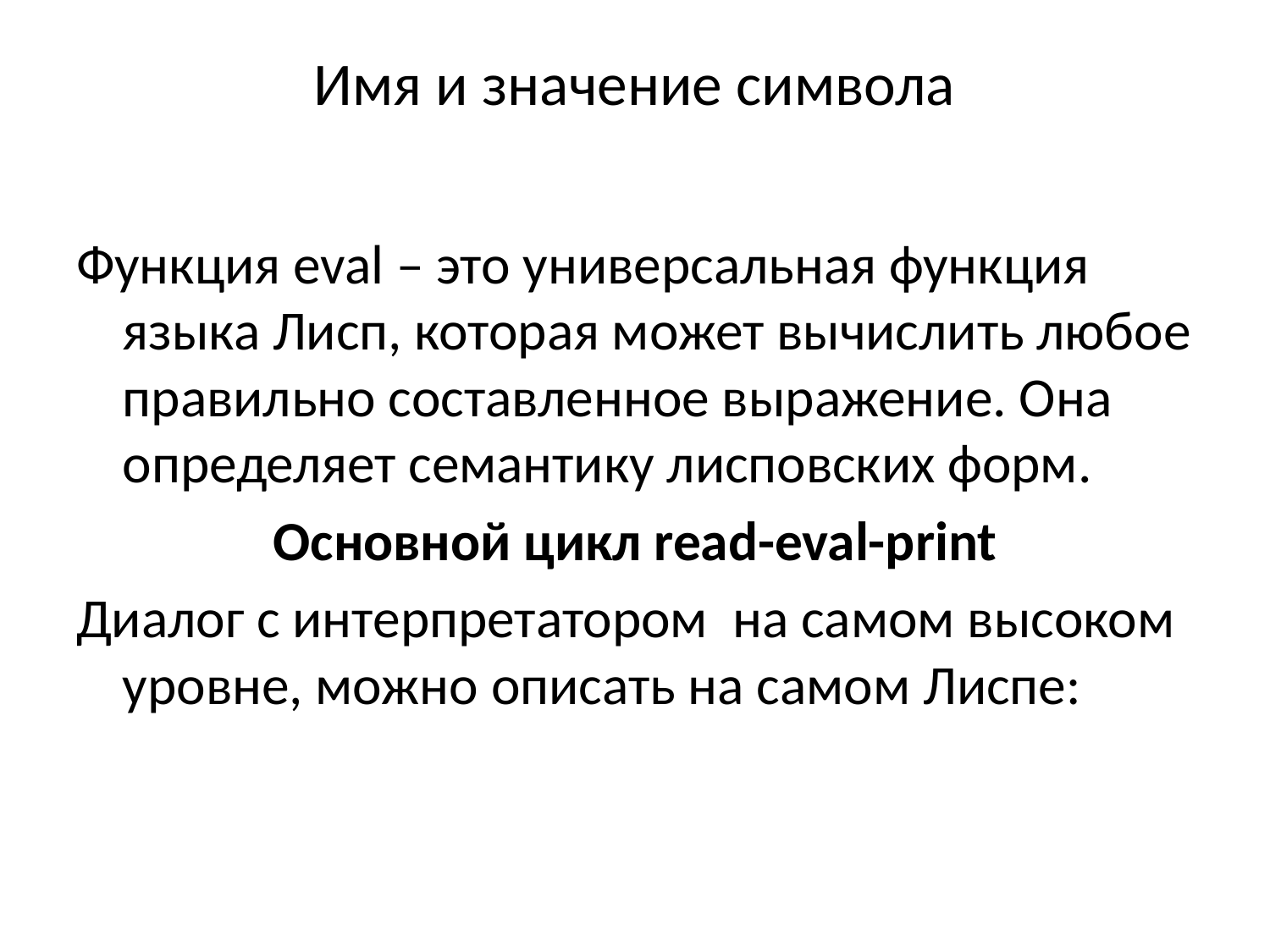

# Имя и значение символа
Функция eval – это универсальная функция языка Лисп, которая может вычислить любое правильно составленное выражение. Она определяет семантику лисповских форм.
Основной цикл read-eval-print
Диалог с интерпретатором  на самом высоком уровне, можно описать на самом Лиспе: